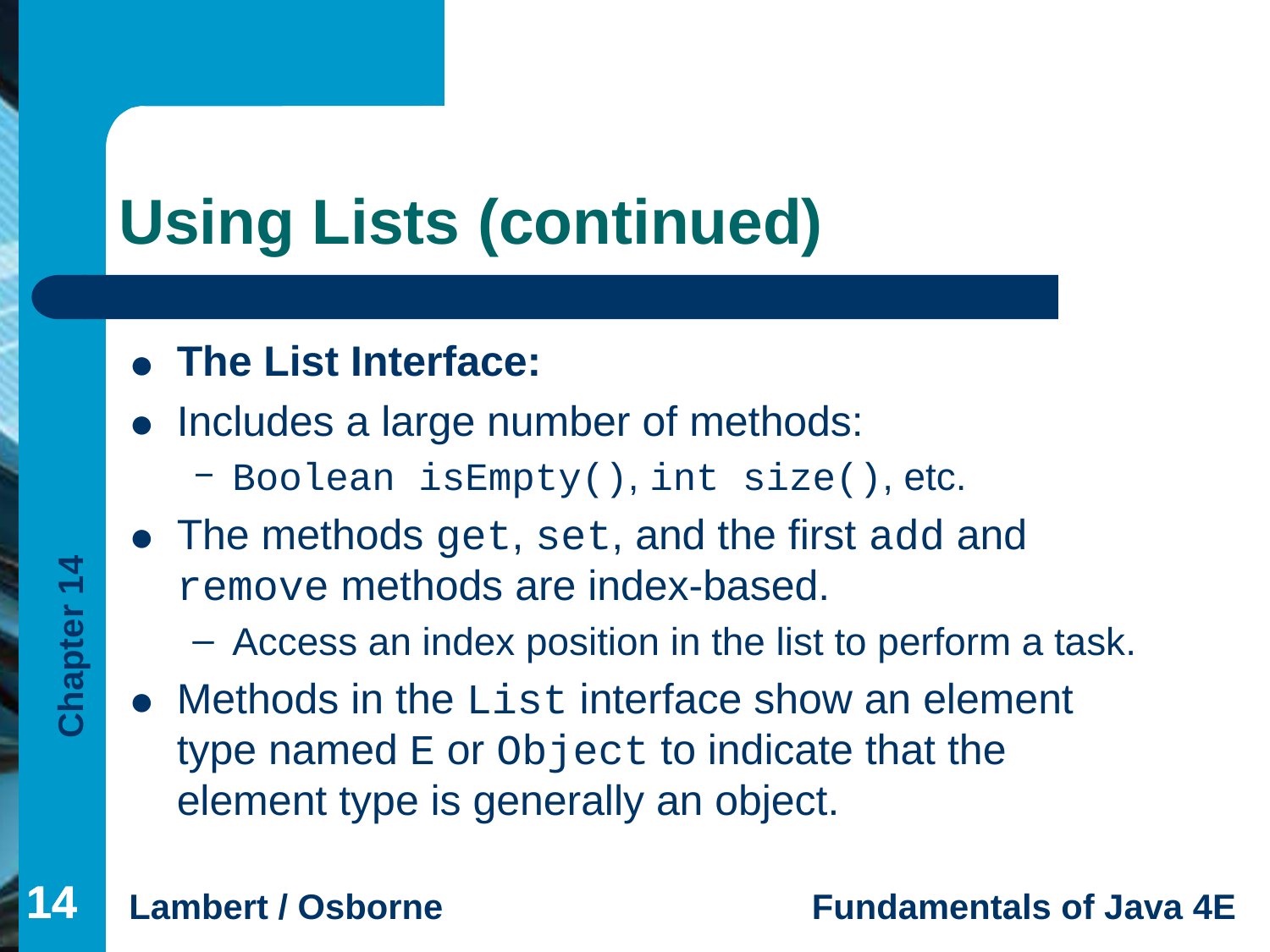

# Using Lists (continued)
The List Interface:
Includes a large number of methods:
Boolean isEmpty(), int size(), etc.
The methods get, set, and the first add and remove methods are index-based.
Access an index position in the list to perform a task.
Methods in the List interface show an element type named E or Object to indicate that the element type is generally an object.
14
14
14